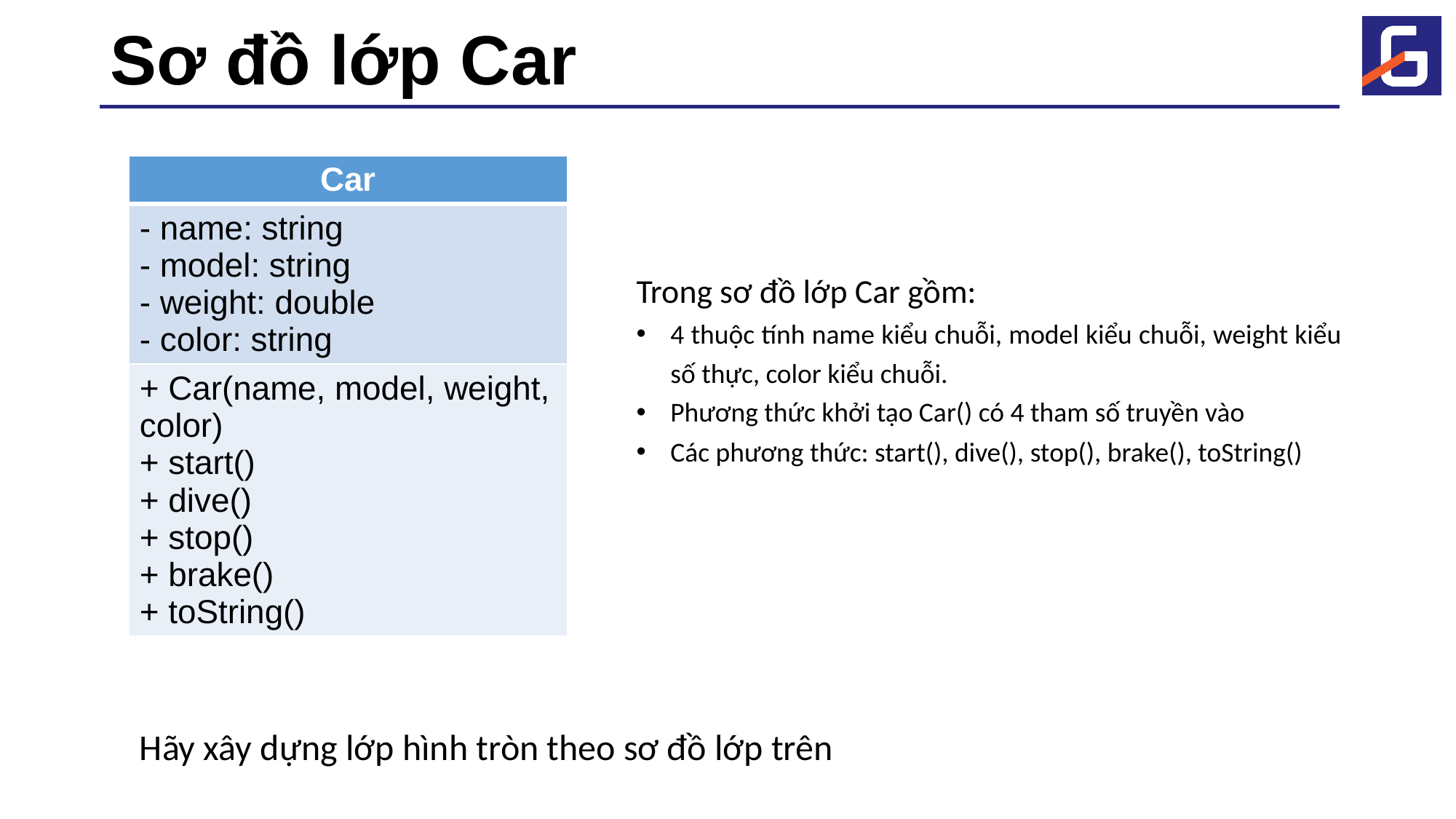

# Sơ đồ lớp Car
| Car |
| --- |
| - name: string - model: string - weight: double - color: string |
| + Car(name, model, weight, color) + start() + dive() + stop() + brake() + toString() |
Trong sơ đồ lớp Car gồm:
4 thuộc tính name kiểu chuỗi, model kiểu chuỗi, weight kiểu số thực, color kiểu chuỗi.
Phương thức khởi tạo Car() có 4 tham số truyền vào
Các phương thức: start(), dive(), stop(), brake(), toString()
Hãy xây dựng lớp hình tròn theo sơ đồ lớp trên